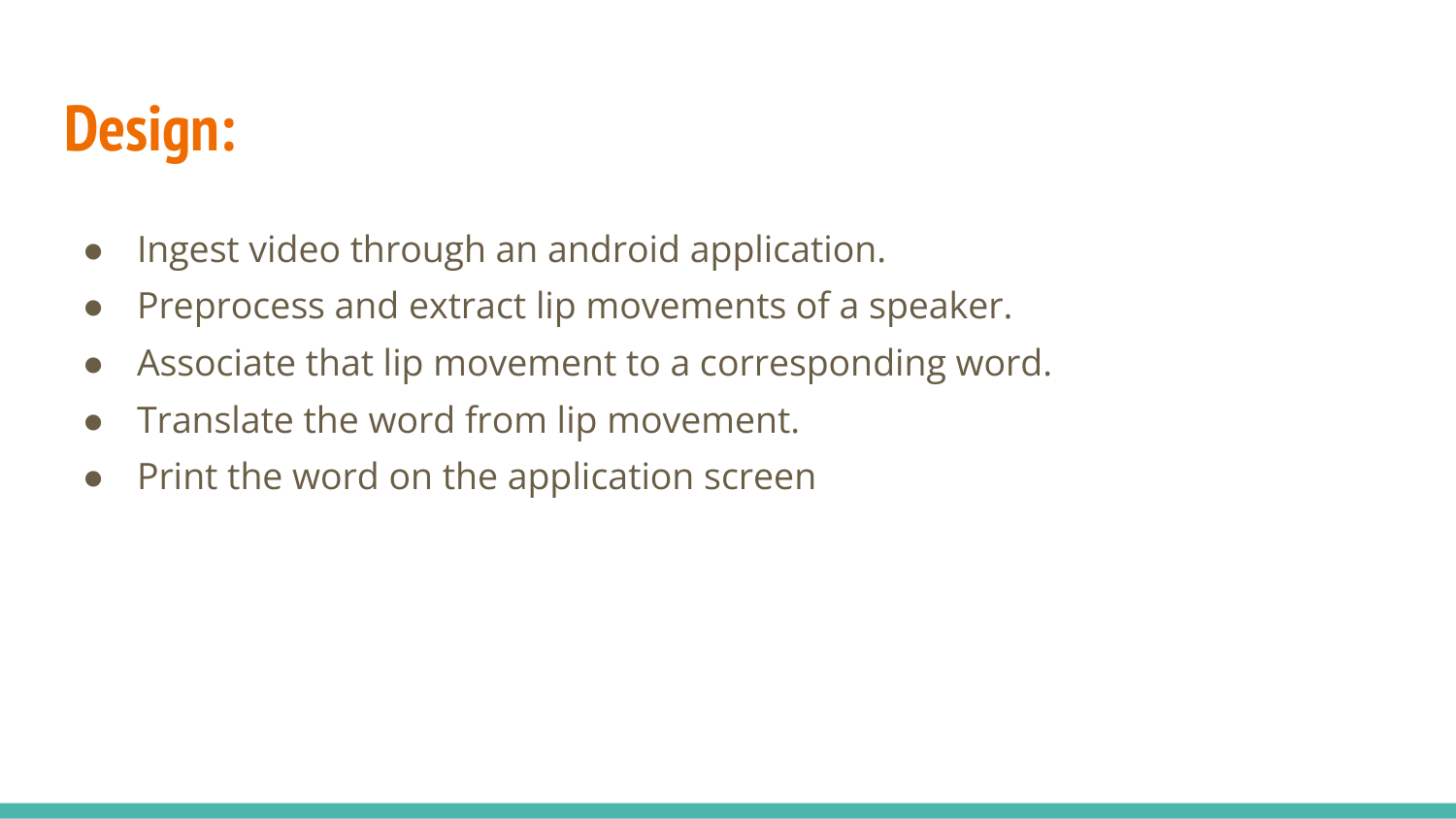

# Design:
Ingest video through an android application.
Preprocess and extract lip movements of a speaker.
Associate that lip movement to a corresponding word.
Translate the word from lip movement.
Print the word on the application screen